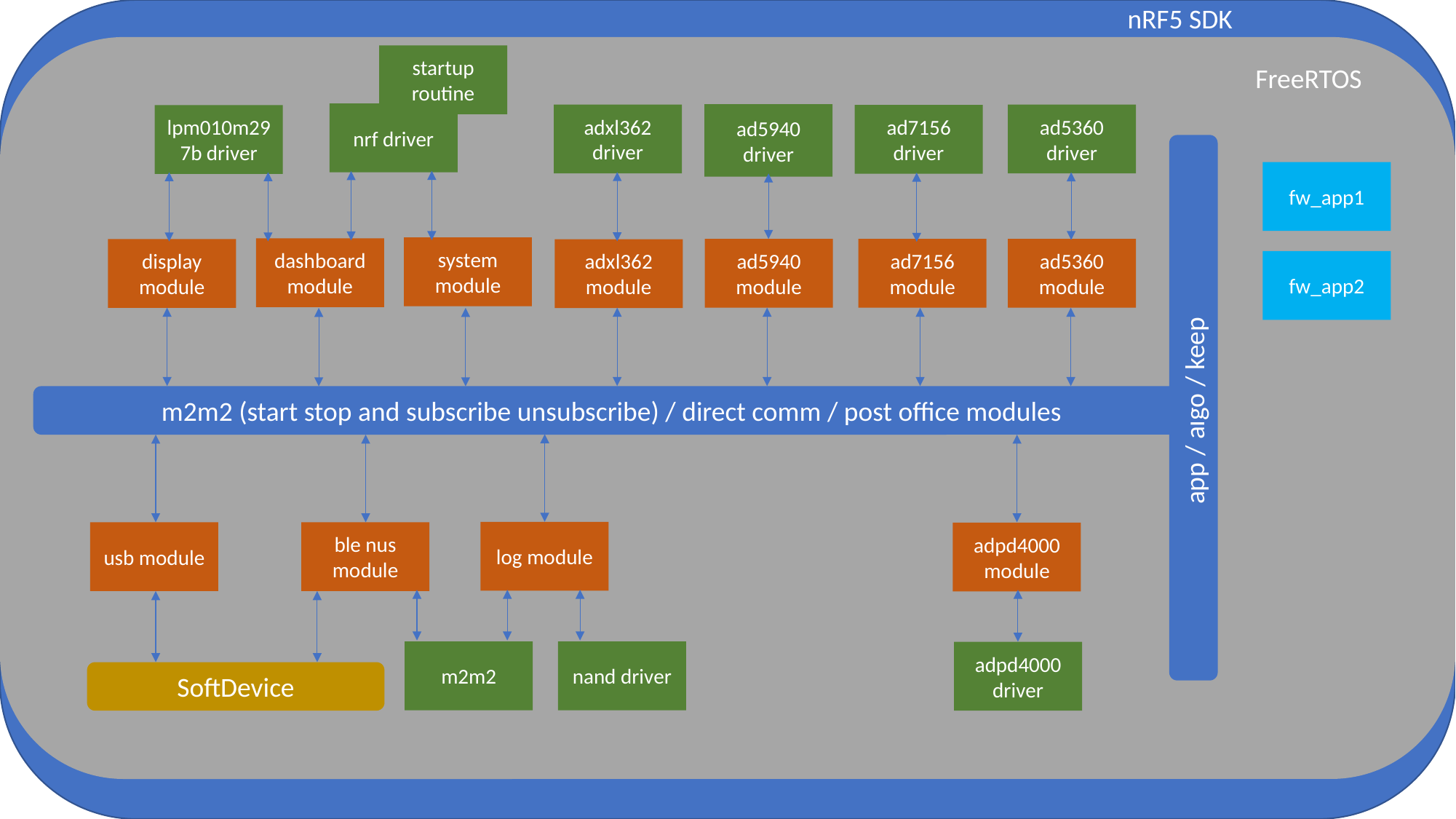

nRF5 SDK

startup routine
FreeRTOS
nrf driver
ad5940 driver
adxl362 driver
ad5360 driver
ad7156 driver
lpm010m297b driver
fw_app1
system module
dashboard module
ad5360 module
ad7156 module
ad5940 module
display module
adxl362 module
fw_app2
app / algo / keep
m2m2 (start stop and subscribe unsubscribe) / direct comm / post office modules
log module
usb module
ble nus module
adpd4000 module
nand driver
m2m2
adpd4000 driver
SoftDevice